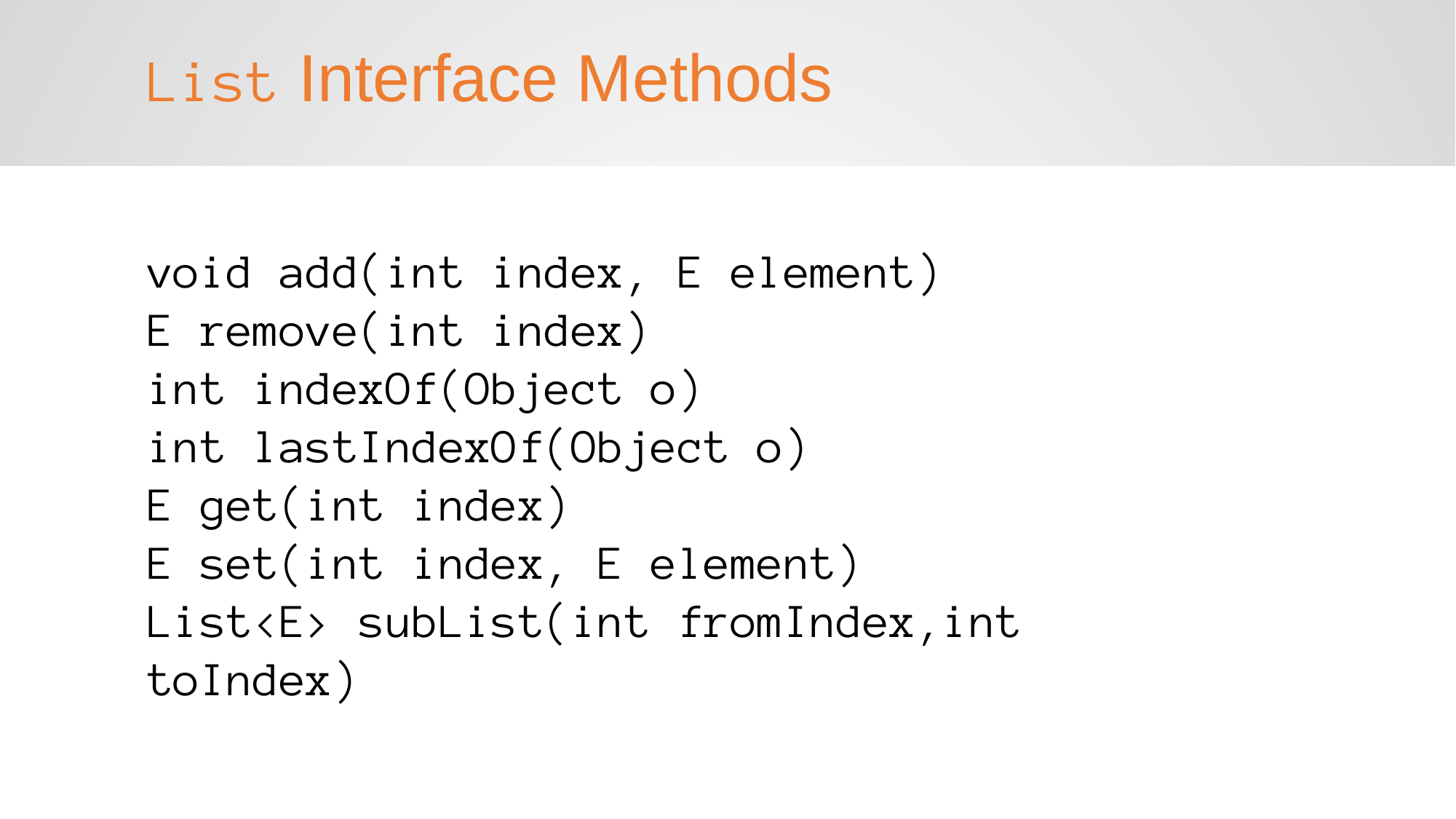

List Interface Methods

void add(int index, E element)
E remove(int index)
int indexOf(Object o)
int lastIndexOf(Object o)
E get(int index)
E set(int index, E element)
List<E> subList(int fromIndex,int toIndex)